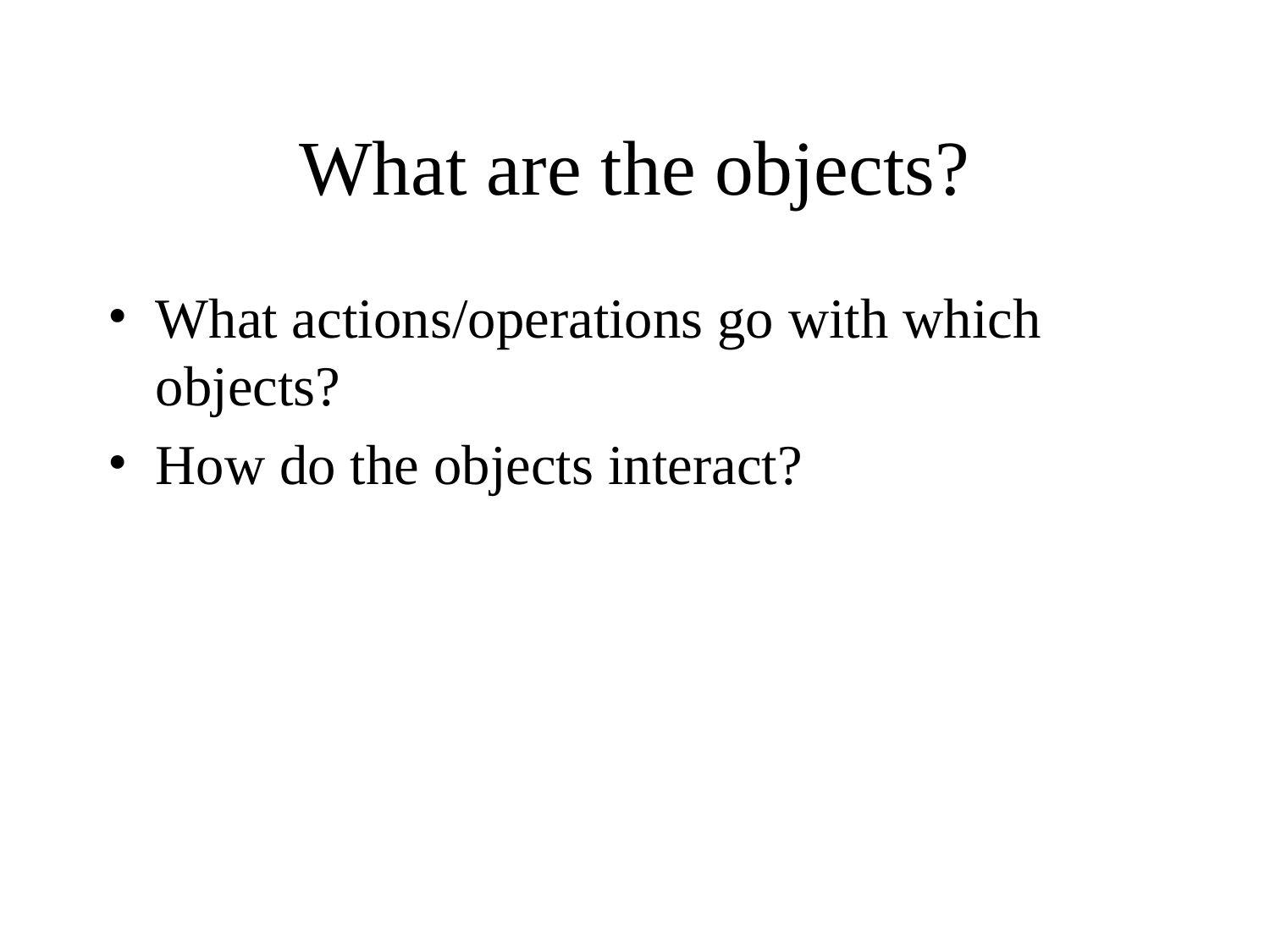

# What are the objects?
What actions/operations go with which objects?
How do the objects interact?